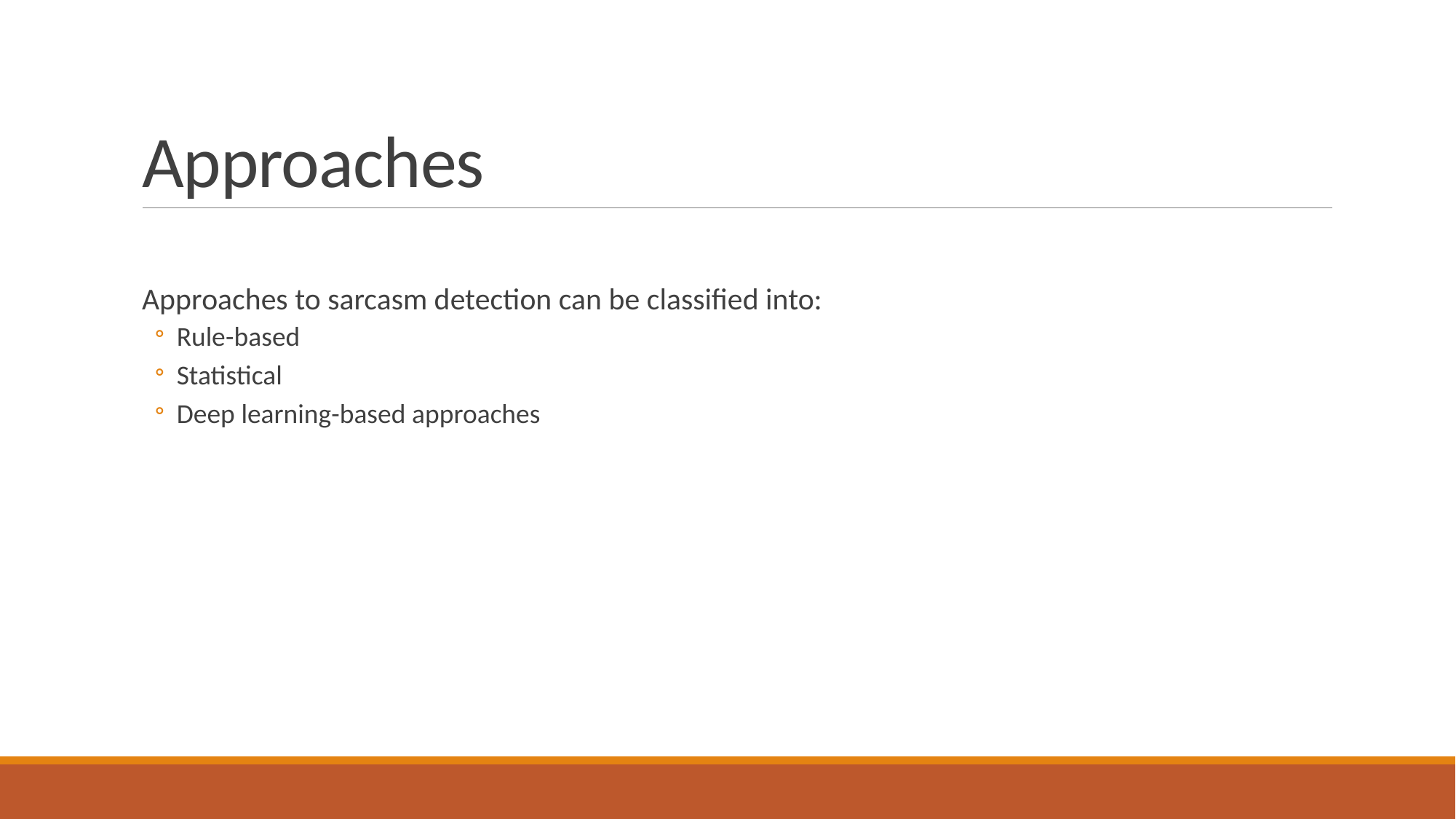

# Approaches

Approaches to sarcasm detection can be classified into:
Rule-based
Statistical
Deep learning-based approaches